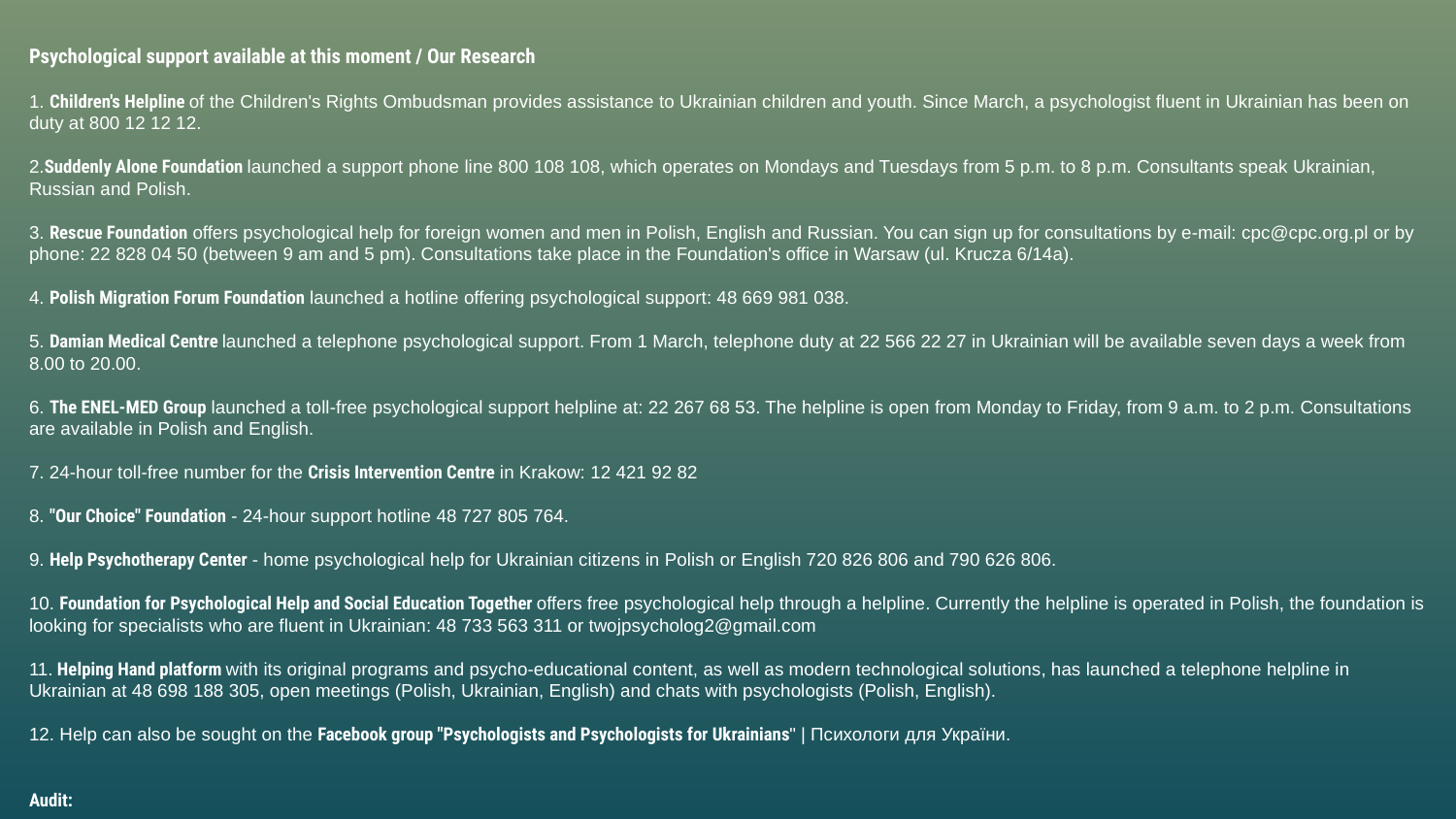

Psychological support available at this moment / Our Research

1. Children's Helpline of the Children's Rights Ombudsman provides assistance to Ukrainian children and youth. Since March, a psychologist fluent in Ukrainian has been on duty at 800 12 12 12.

2.Suddenly Alone Foundation launched a support phone line 800 108 108, which operates on Mondays and Tuesdays from 5 p.m. to 8 p.m. Consultants speak Ukrainian, Russian and Polish.

3. Rescue Foundation offers psychological help for foreign women and men in Polish, English and Russian. You can sign up for consultations by e-mail: cpc@cpc.org.pl or by phone: 22 828 04 50 (between 9 am and 5 pm). Consultations take place in the Foundation's office in Warsaw (ul. Krucza 6/14a).

4. Polish Migration Forum Foundation launched a hotline offering psychological support: 48 669 981 038.

5. Damian Medical Centre launched a telephone psychological support. From 1 March, telephone duty at 22 566 22 27 in Ukrainian will be available seven days a week from 8.00 to 20.00.

6. The ENEL-MED Group launched a toll-free psychological support helpline at: 22 267 68 53. The helpline is open from Monday to Friday, from 9 a.m. to 2 p.m. Consultations are available in Polish and English.

7. 24-hour toll-free number for the Crisis Intervention Centre in Krakow: 12 421 92 82

8. "Our Choice" Foundation - 24-hour support hotline 48 727 805 764.

9. Help Psychotherapy Center - home psychological help for Ukrainian citizens in Polish or English 720 826 806 and 790 626 806.

10. Foundation for Psychological Help and Social Education Together offers free psychological help through a helpline. Currently the helpline is operated in Polish, the foundation is looking for specialists who are fluent in Ukrainian: 48 733 563 311 or twojpsycholog2@gmail.com

11. Helping Hand platform with its original programs and psycho-educational content, as well as modern technological solutions, has launched a telephone helpline in Ukrainian at 48 698 188 305, open meetings (Polish, Ukrainian, English) and chats with psychologists (Polish, English).

12. Help can also be sought on the Facebook group "Psychologists and Psychologists for Ukrainians" | Психологи для України.

Audit:

There is no comprehensive solution, help is only provided by foundations, helplines, a clear lack of offering psychological help long-term, but focus on temporary help of a consultative nature.